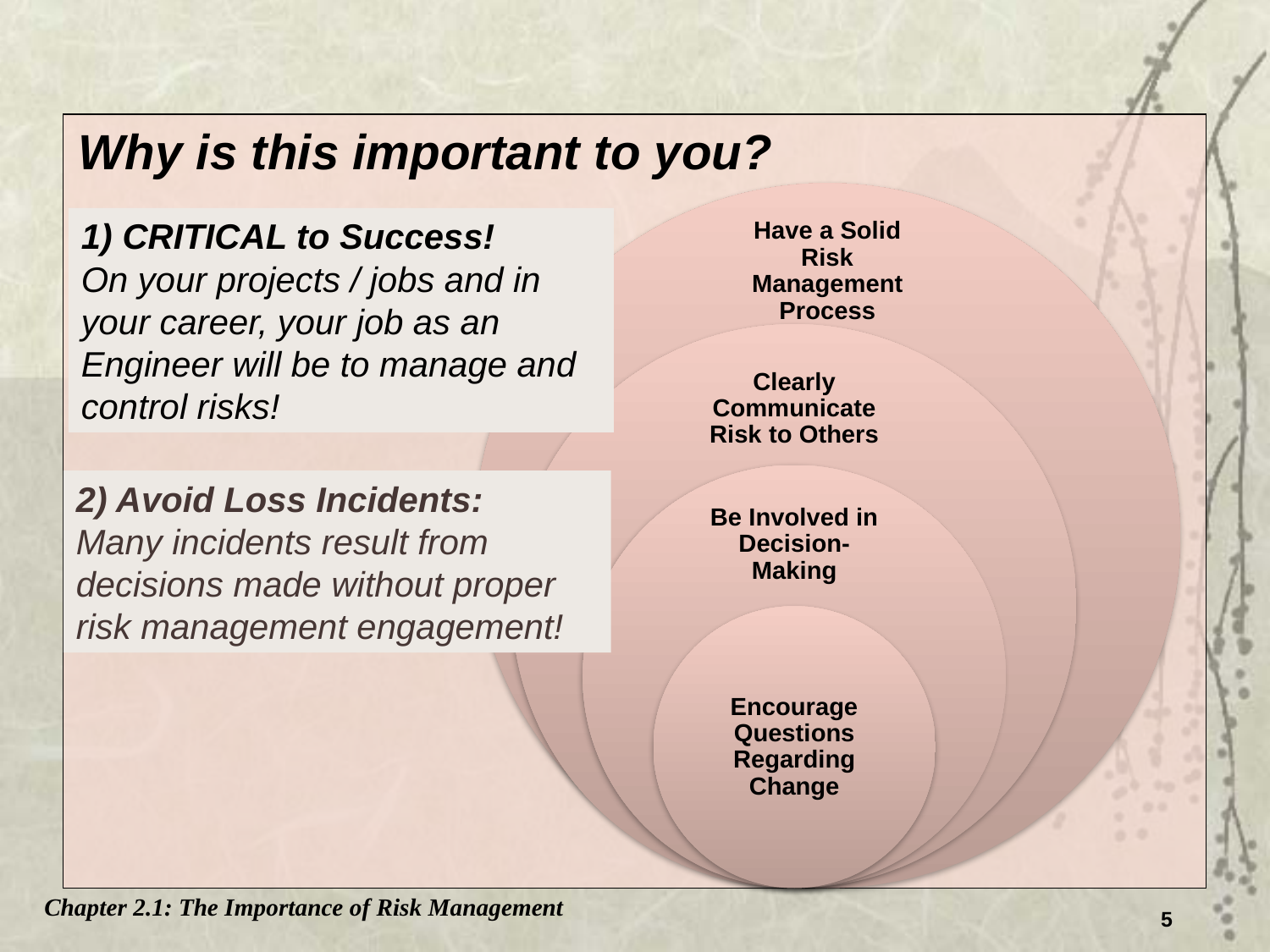

Why is this important to you?

Have a Solid Risk Management Process

Clearly Communicate Risk to Others

Be Involved in Decision-Making

Encourage Questions Regarding Change
1) CRITICAL to Success!
On your projects / jobs and in your career, your job as an Engineer will be to manage and control risks!
2) Avoid Loss Incidents:
Many incidents result from decisions made without proper risk management engagement!
Chapter 2.1: The Importance of Risk Management
5